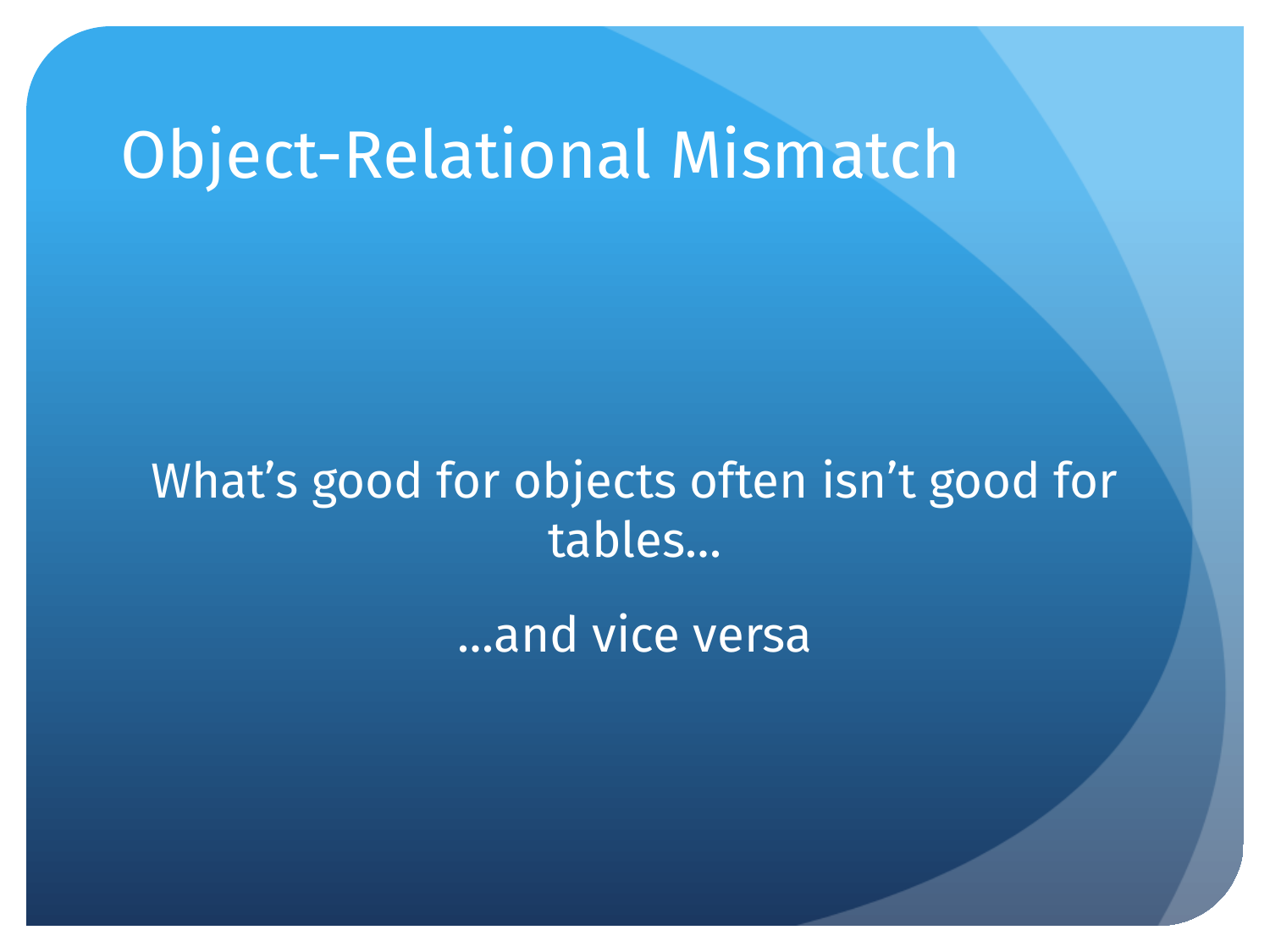

# Object-Relational Mismatch

What’s good for objects often isn’t good for tables…
…and vice versa